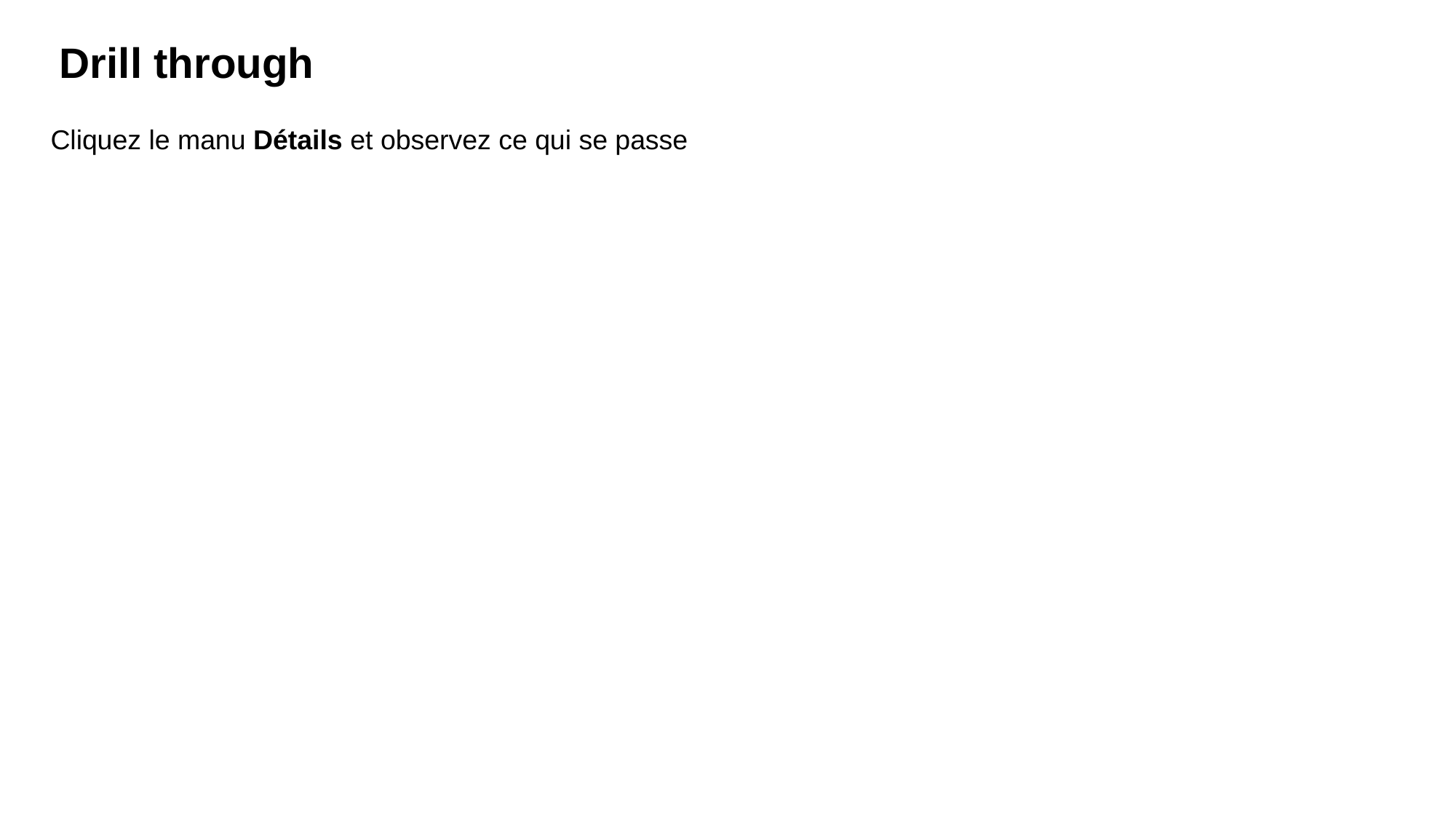

Drill through
Cliquez le manu Détails et observez ce qui se passe